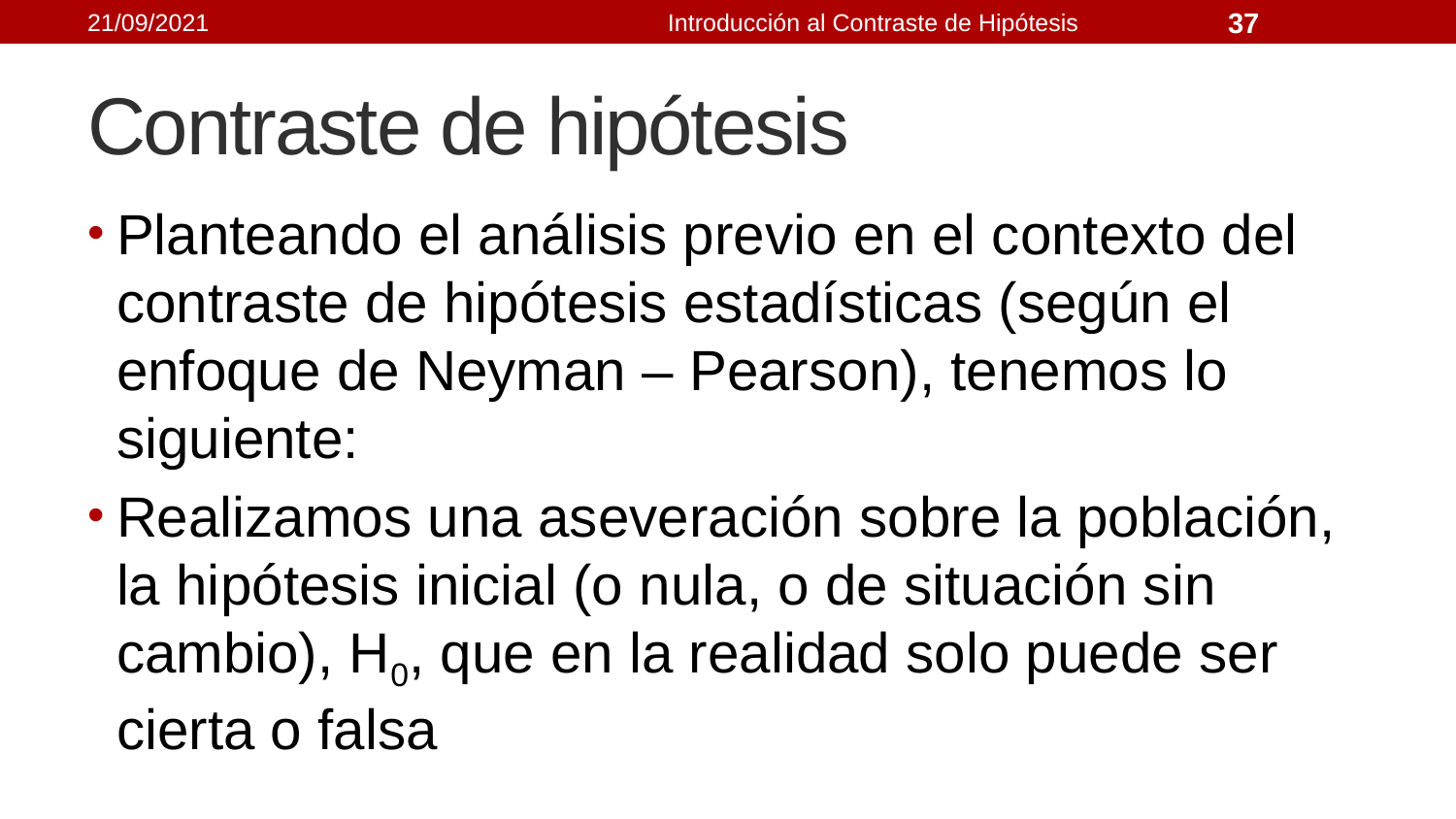

21/09/2021
Introducción al Contraste de Hipótesis
37
# Contraste de hipótesis
Planteando el análisis previo en el contexto del contraste de hipótesis estadísticas (según el enfoque de Neyman – Pearson), tenemos lo siguiente:
Realizamos una aseveración sobre la población, la hipótesis inicial (o nula, o de situación sin cambio), H0, que en la realidad solo puede ser cierta o falsa